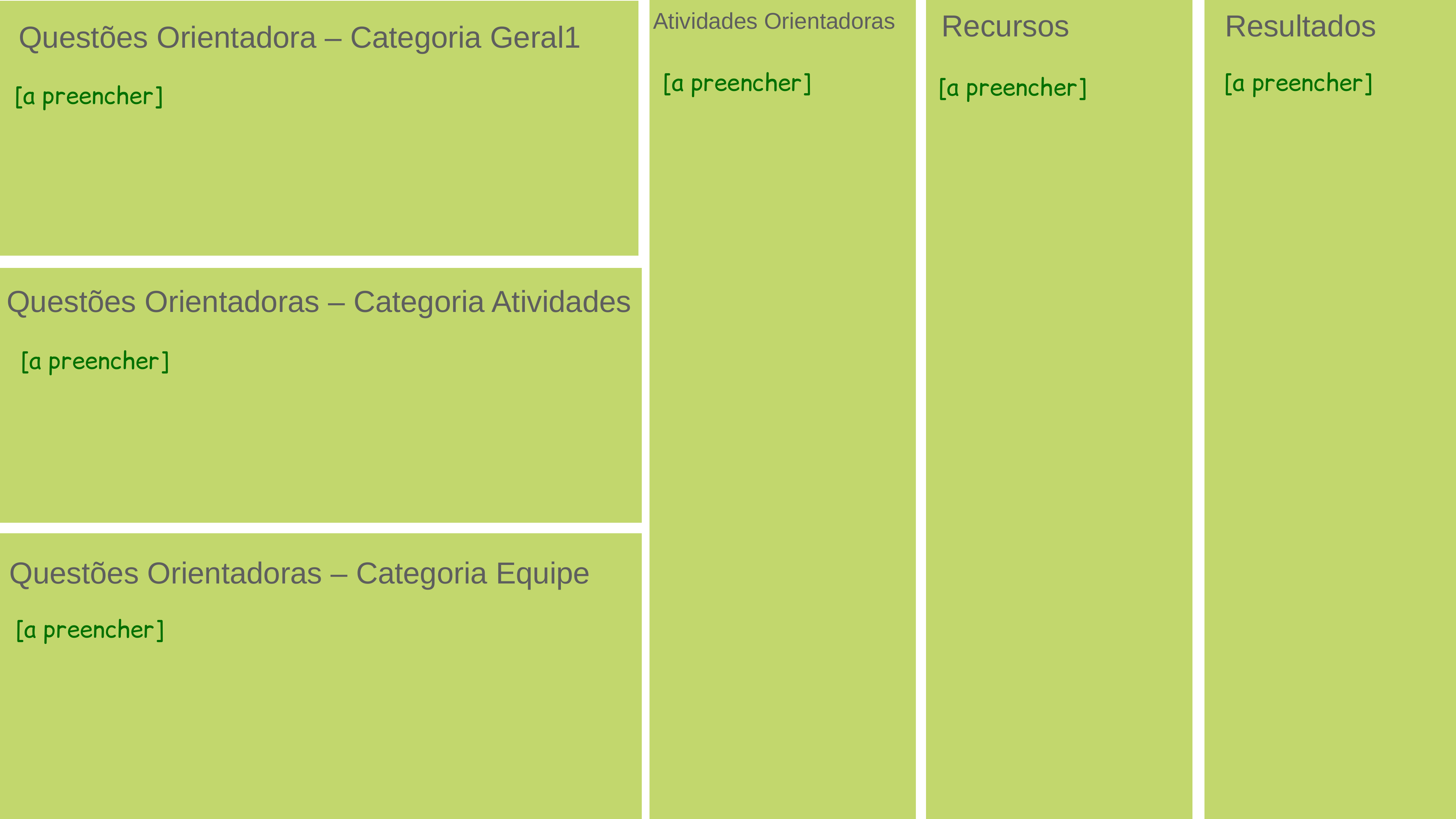

Atividades Orientadoras
[a preencher]

Questões Orientadora – Categoria Geral1
[a preencher]

Recursos
Resultados
[a preencher]
[a preencher]

Questões Orientadoras – Categoria Atividades
[a preencher]

Questões Orientadoras – Categoria Equipe
[a preencher]